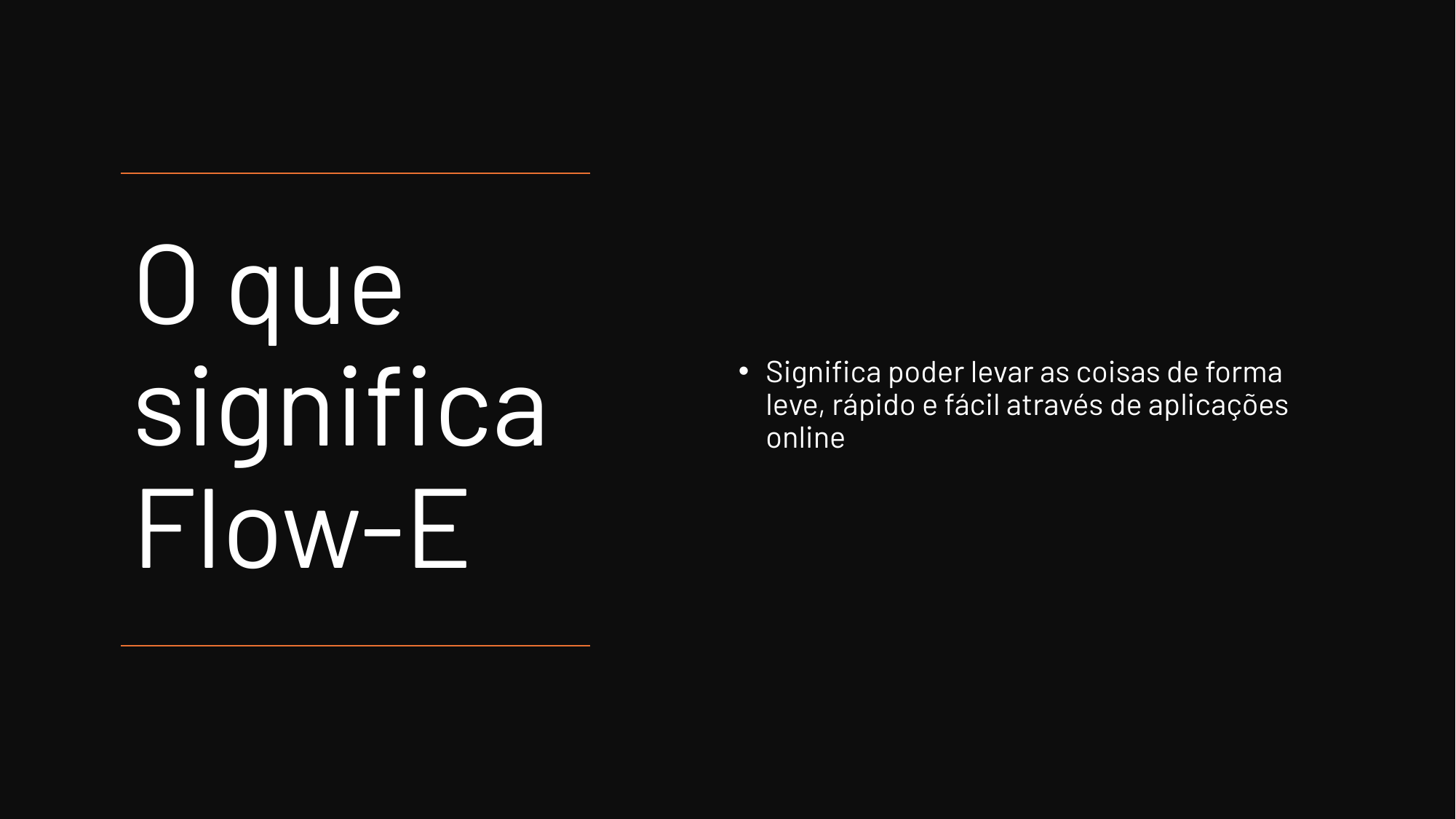

Significa poder levar as coisas de forma leve, rápido e fácil através de aplicações online
# O que significa Flow-E